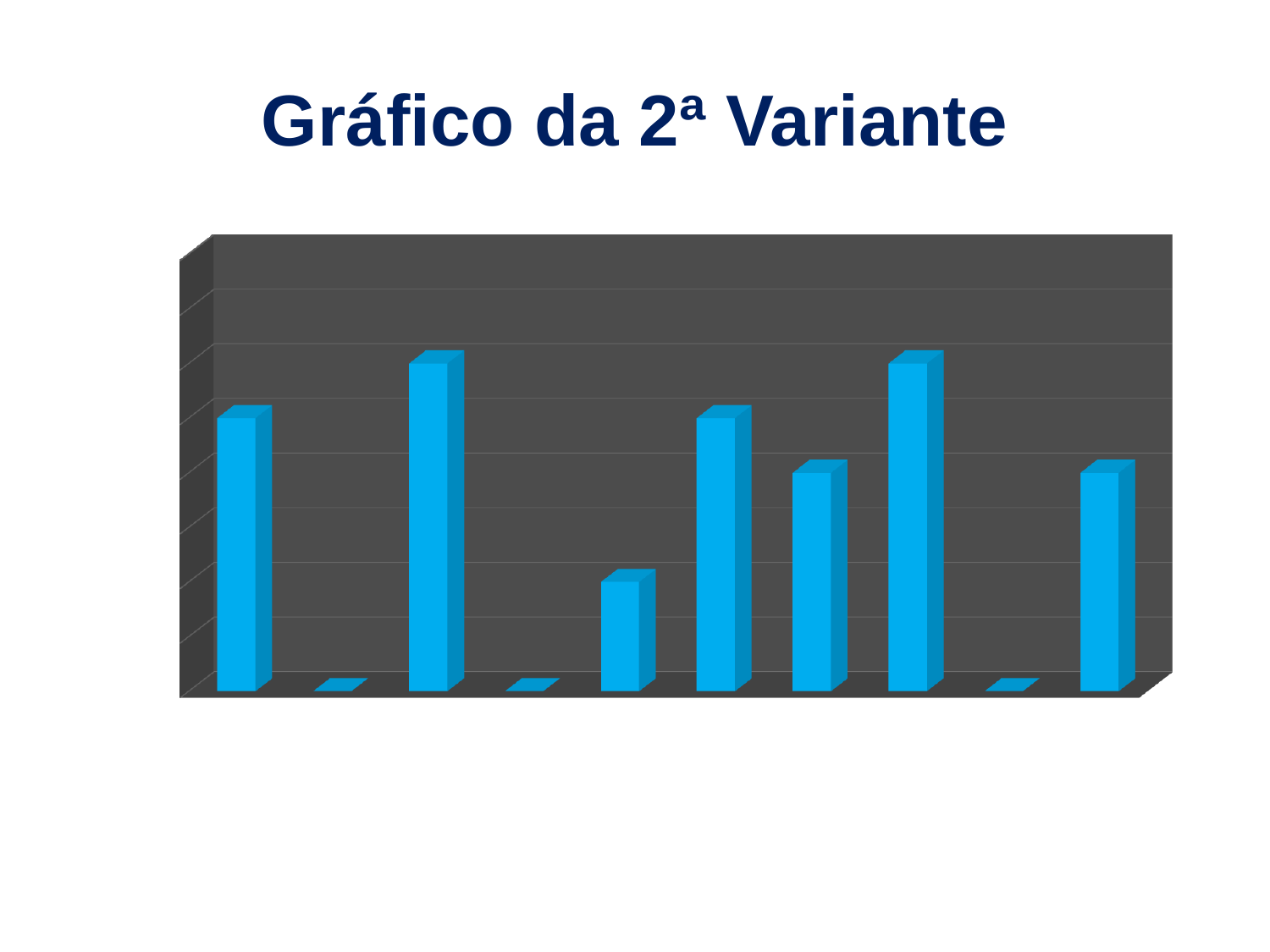

# Gráfico da 2ª Variante

[unsupported chart]